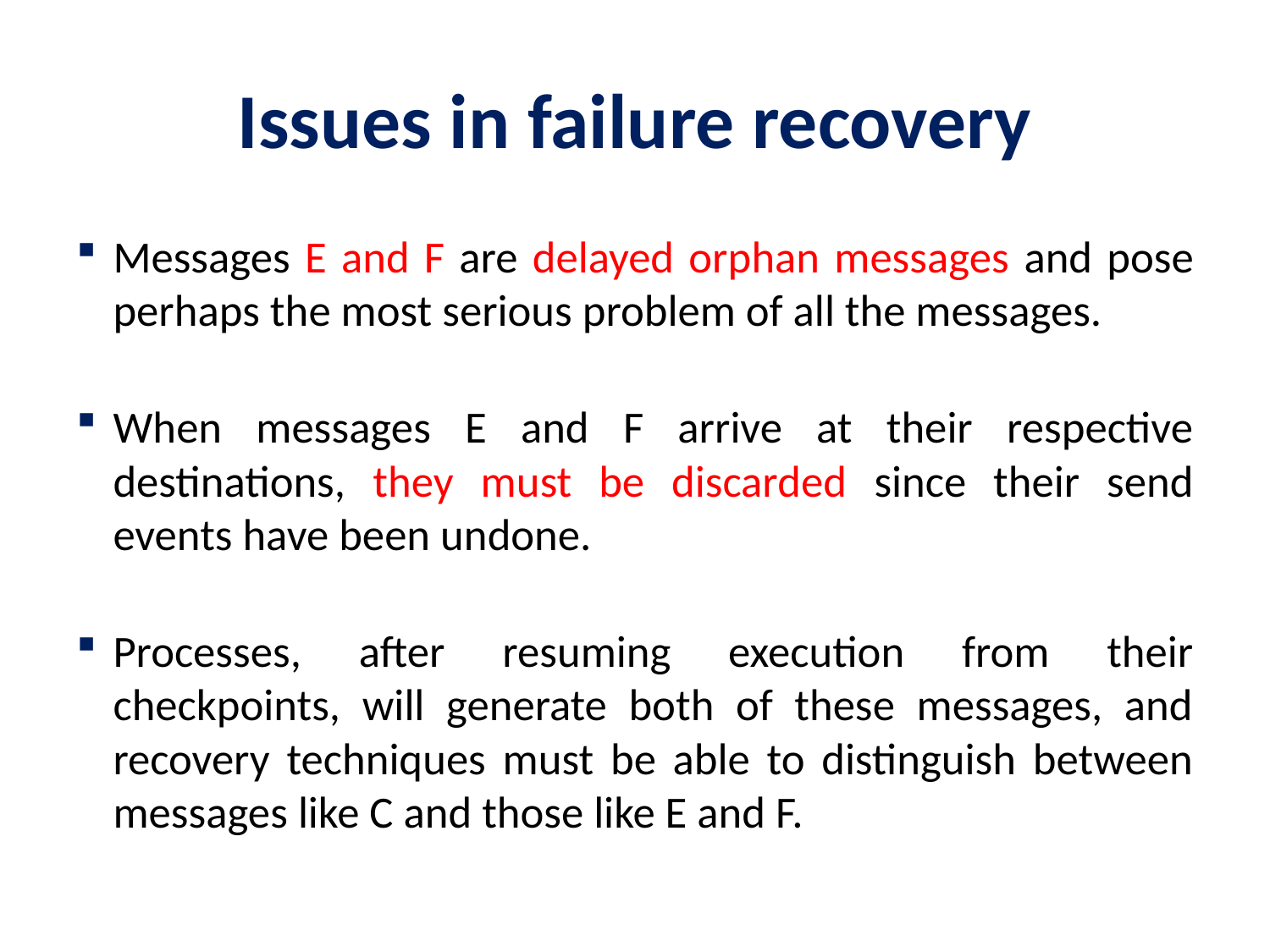

# Issues in failure recovery
Messages E and F are delayed orphan messages and pose perhaps the most serious problem of all the messages.

When messages E and F arrive at their respective destinations, they must be discarded since their send events have been undone.

Processes, after resuming execution from their checkpoints, will generate both of these messages, and recovery techniques must be able to distinguish between messages like C and those like E and F.